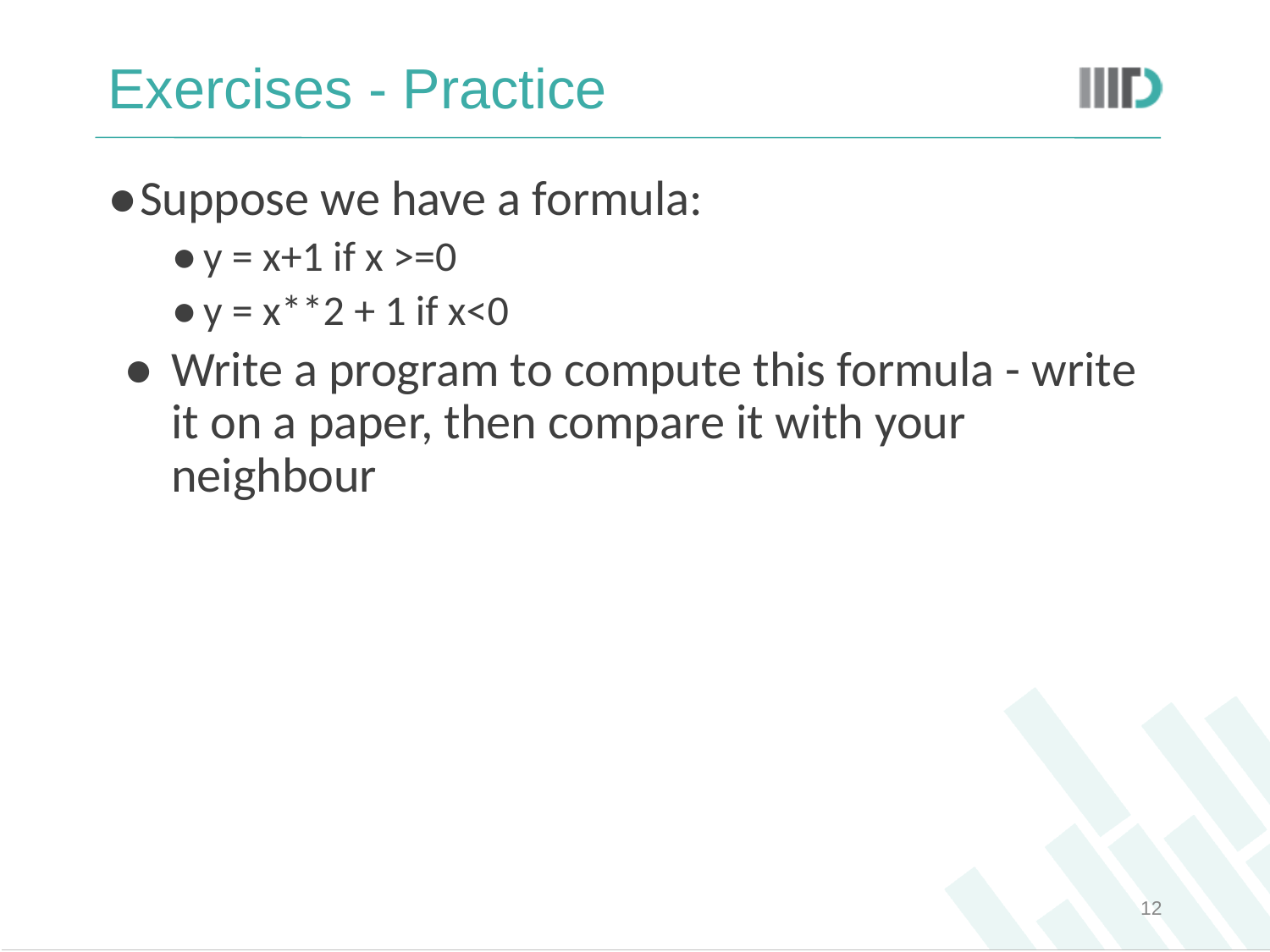

# Exercises - Practice
Suppose we have a formula:
y = x+1 if x >=0
y = x**2 + 1 if x<0
Write a program to compute this formula - write it on a paper, then compare it with your neighbour

12